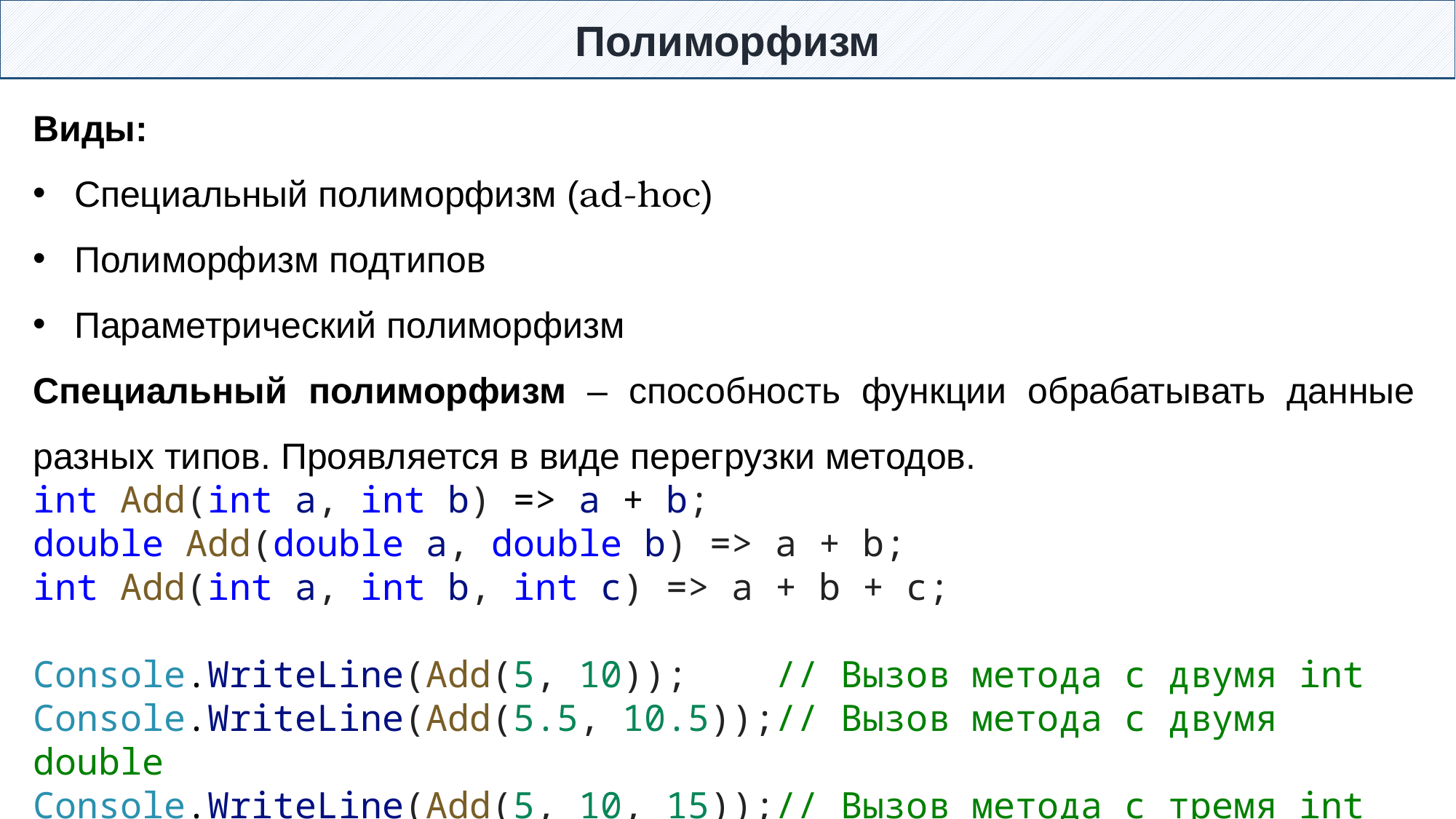

Полиморфизм
Виды:
Специальный полиморфизм (ad-hoc)
Полиморфизм подтипов
Параметрический полиморфизм
Специальный полиморфизм – способность функции обрабатывать данные разных типов. Проявляется в виде перегрузки методов.
int Add(int a, int b) => a + b;
double Add(double a, double b) => a + b;
int Add(int a, int b, int c) => a + b + c;

Console.WriteLine(Add(5, 10));    // Вызов метода с двумя int
Console.WriteLine(Add(5.5, 10.5));// Вызов метода с двумя double
Console.WriteLine(Add(5, 10, 15));// Вызов метода с тремя int